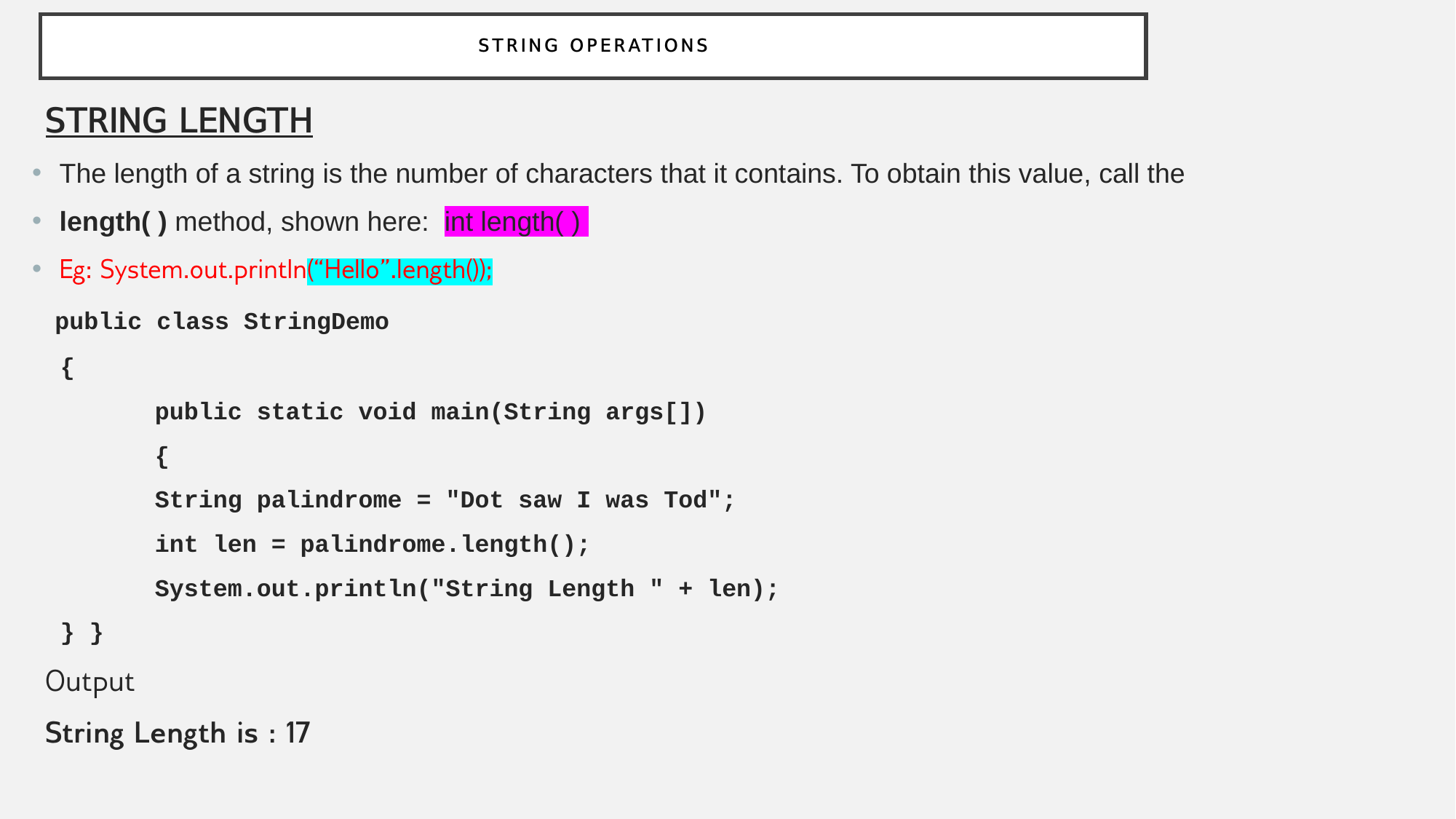

# String Operations
STRING LENGTH
The length of a string is the number of characters that it contains. To obtain this value, call the
length( ) method, shown here:  int length( )
Eg: System.out.println(“Hello”.length());
 public class StringDemo
 {
	public static void main(String args[])
	{
	String palindrome = "Dot saw I was Tod";
	int len = palindrome.length();
	System.out.println("String Length " + len);
 } }
Output
String Length is : 17